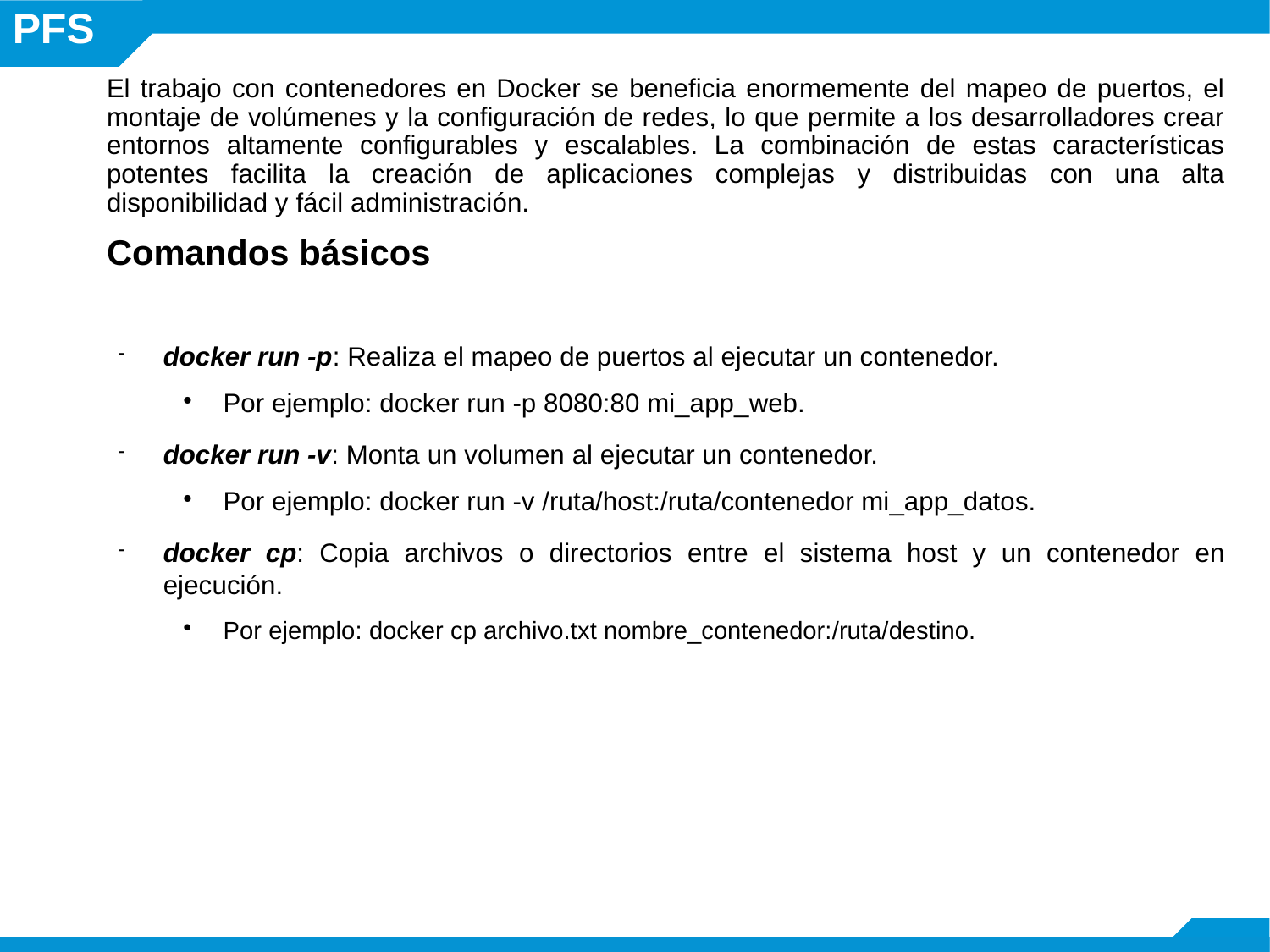

# El trabajo con contenedores en Docker se beneficia enormemente del mapeo de puertos, el montaje de volúmenes y la configuración de redes, lo que permite a los desarrolladores crear entornos altamente configurables y escalables. La combinación de estas características potentes facilita la creación de aplicaciones complejas y distribuidas con una alta disponibilidad y fácil administración.
Comandos básicos

docker run -p: Realiza el mapeo de puertos al ejecutar un contenedor.
Por ejemplo: docker run -p 8080:80 mi_app_web.
docker run -v: Monta un volumen al ejecutar un contenedor.
Por ejemplo: docker run -v /ruta/host:/ruta/contenedor mi_app_datos.
docker cp: Copia archivos o directorios entre el sistema host y un contenedor en ejecución.
Por ejemplo: docker cp archivo.txt nombre_contenedor:/ruta/destino.